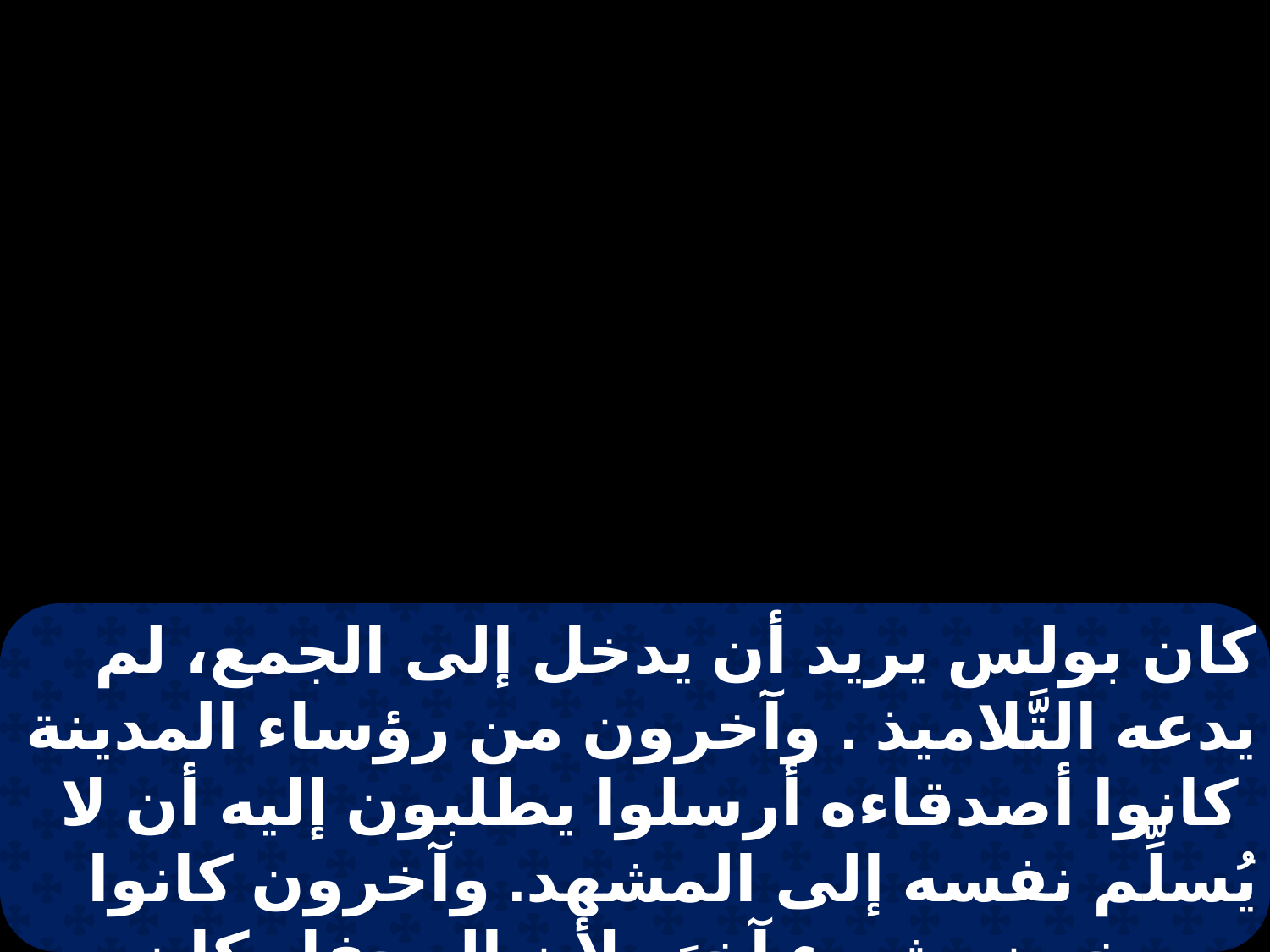

كان بولس يريد أن يدخل إلى الجمع، لم يدعه التَّلاميذ . وآخرون من رؤساء المدينة  كانوا أصدقاءه أرسلوا يطلبون إليه أن لا يُسلِّم نفسه إلى المشهد. وآخرون كانوا يصرخون بشيءٍ آخرَ، لأن المحفل كان